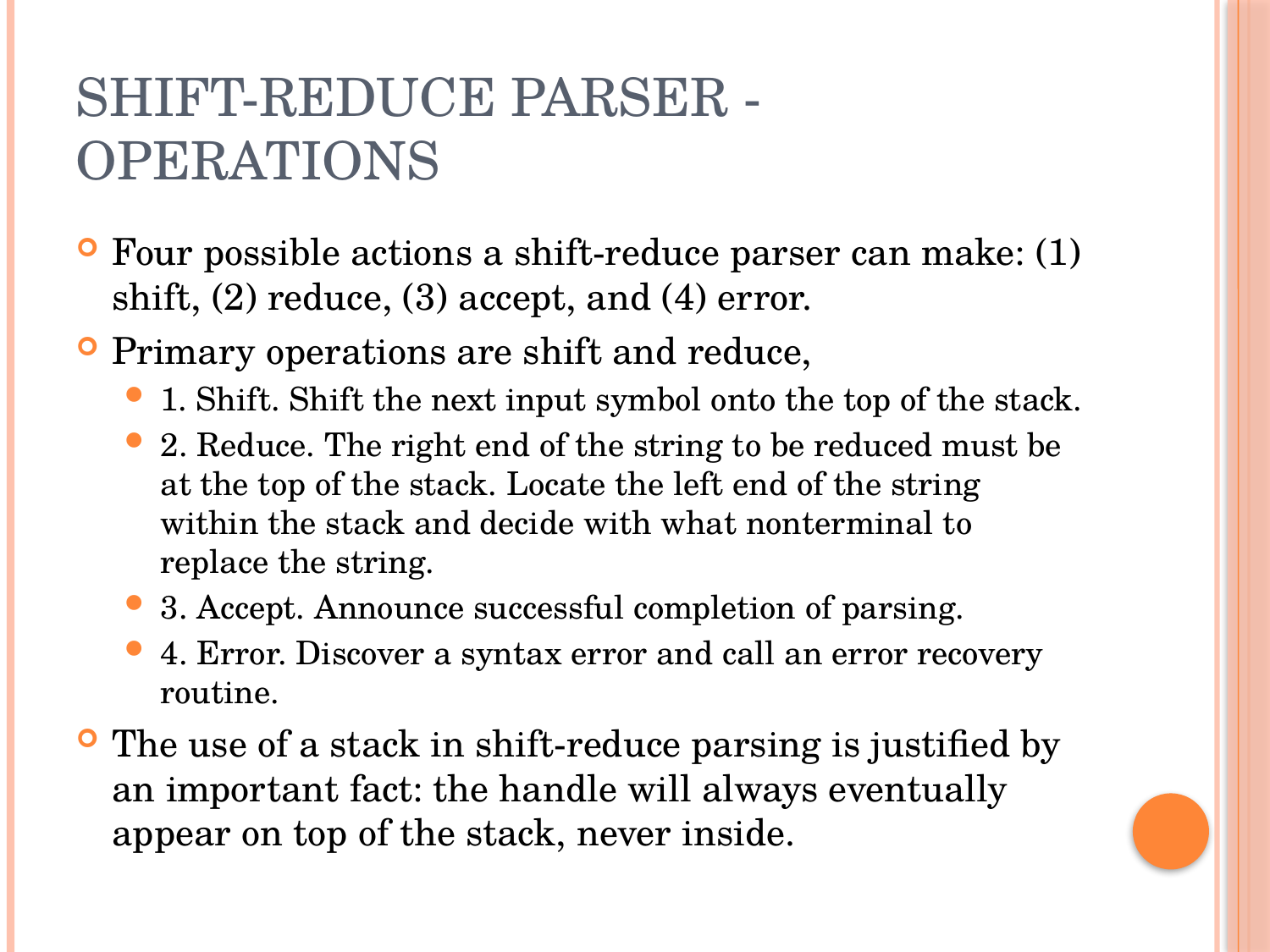

# Shift-Reduce Parser -Operations
Four possible actions a shift-reduce parser can make: (1) shift, (2) reduce, (3) accept, and (4) error.
Primary operations are shift and reduce,
1. Shift. Shift the next input symbol onto the top of the stack.
2. Reduce. The right end of the string to be reduced must be at the top of the stack. Locate the left end of the string within the stack and decide with what nonterminal to replace the string.
3. Accept. Announce successful completion of parsing.
4. Error. Discover a syntax error and call an error recovery routine.
The use of a stack in shift-reduce parsing is justified by an important fact: the handle will always eventually appear on top of the stack, never inside.